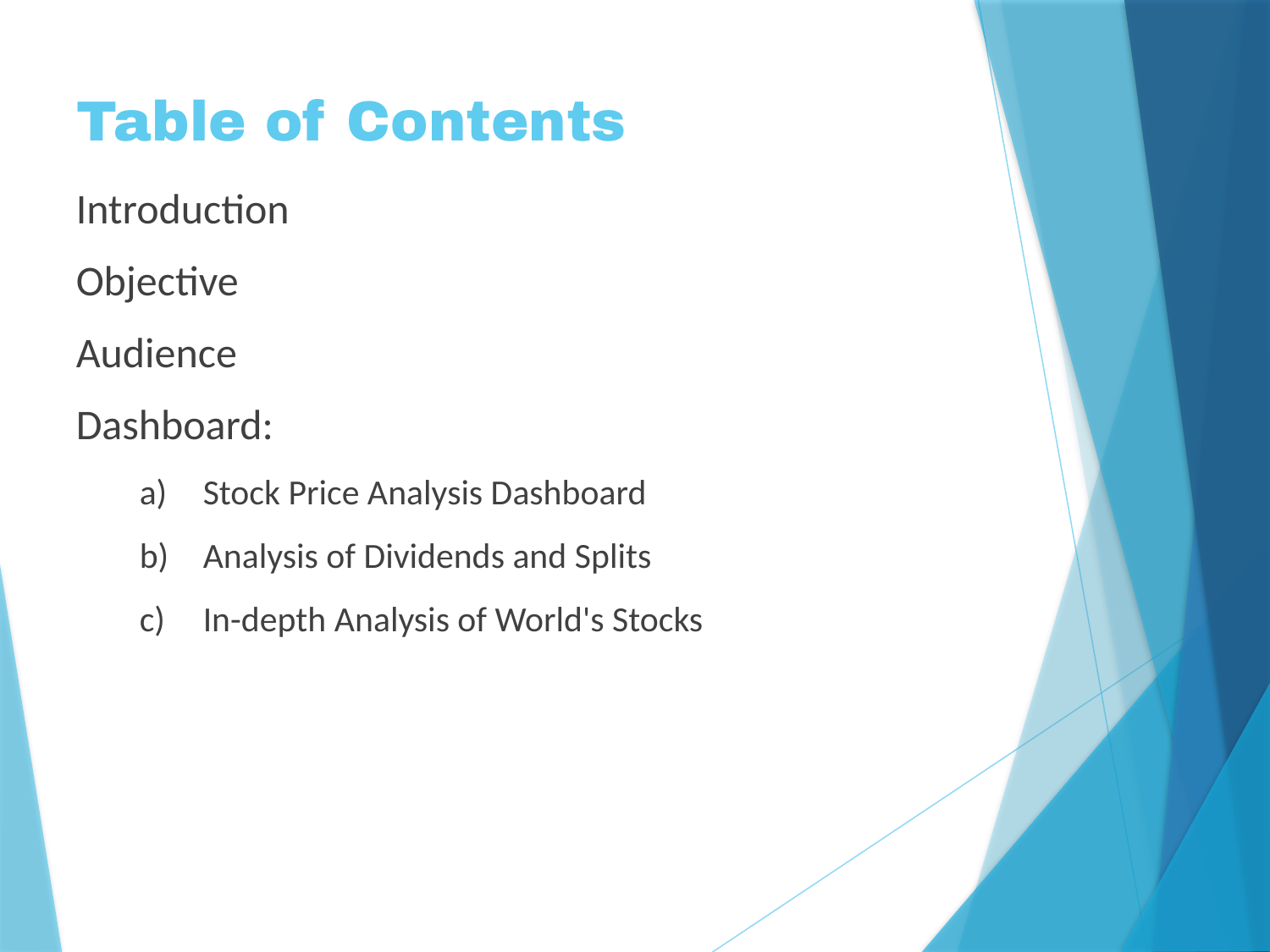

# Table of Contents
Introduction

Objective

Audience

Dashboard:
Stock Price Analysis Dashboard
Analysis of Dividends and Splits
In-depth Analysis of World's Stocks